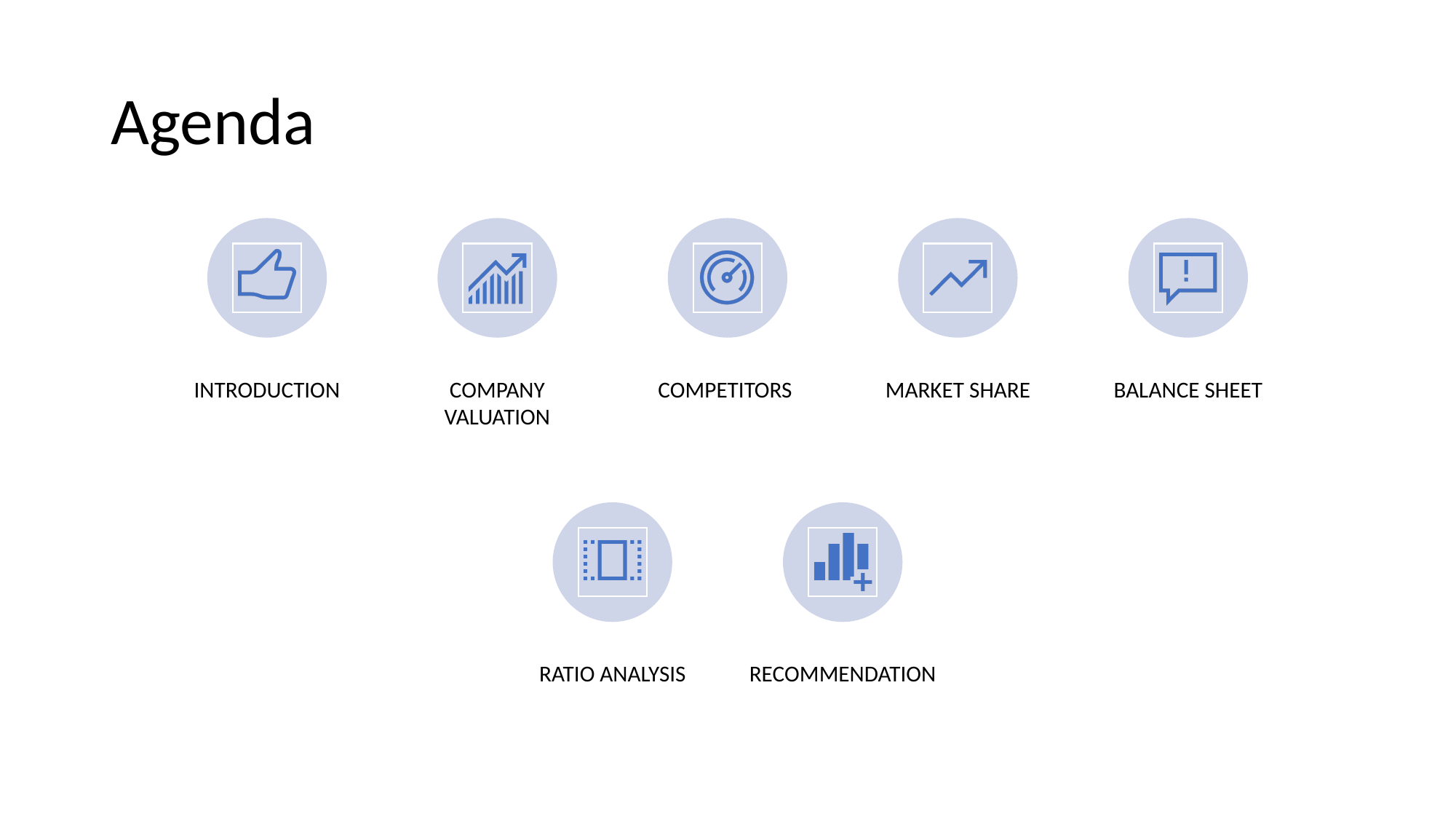

# Agenda
Introduction
Company Valuation
Competitors
Market Share
Balance Sheet
Ratio Analysis
Recommendation